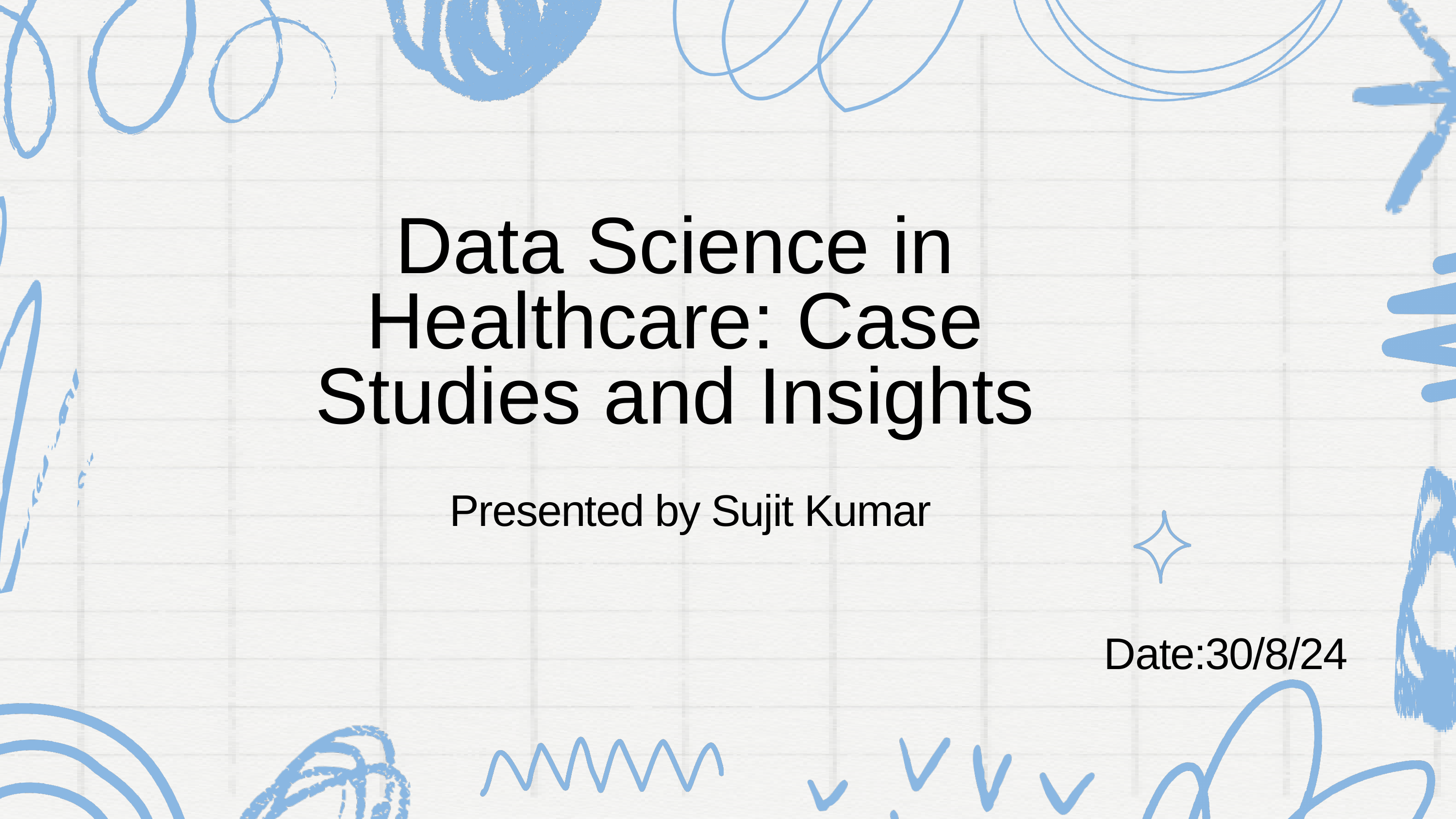

Data Science in Healthcare: Case Studies and Insights

Presented by Sujit Kumar

Date:30/8/24